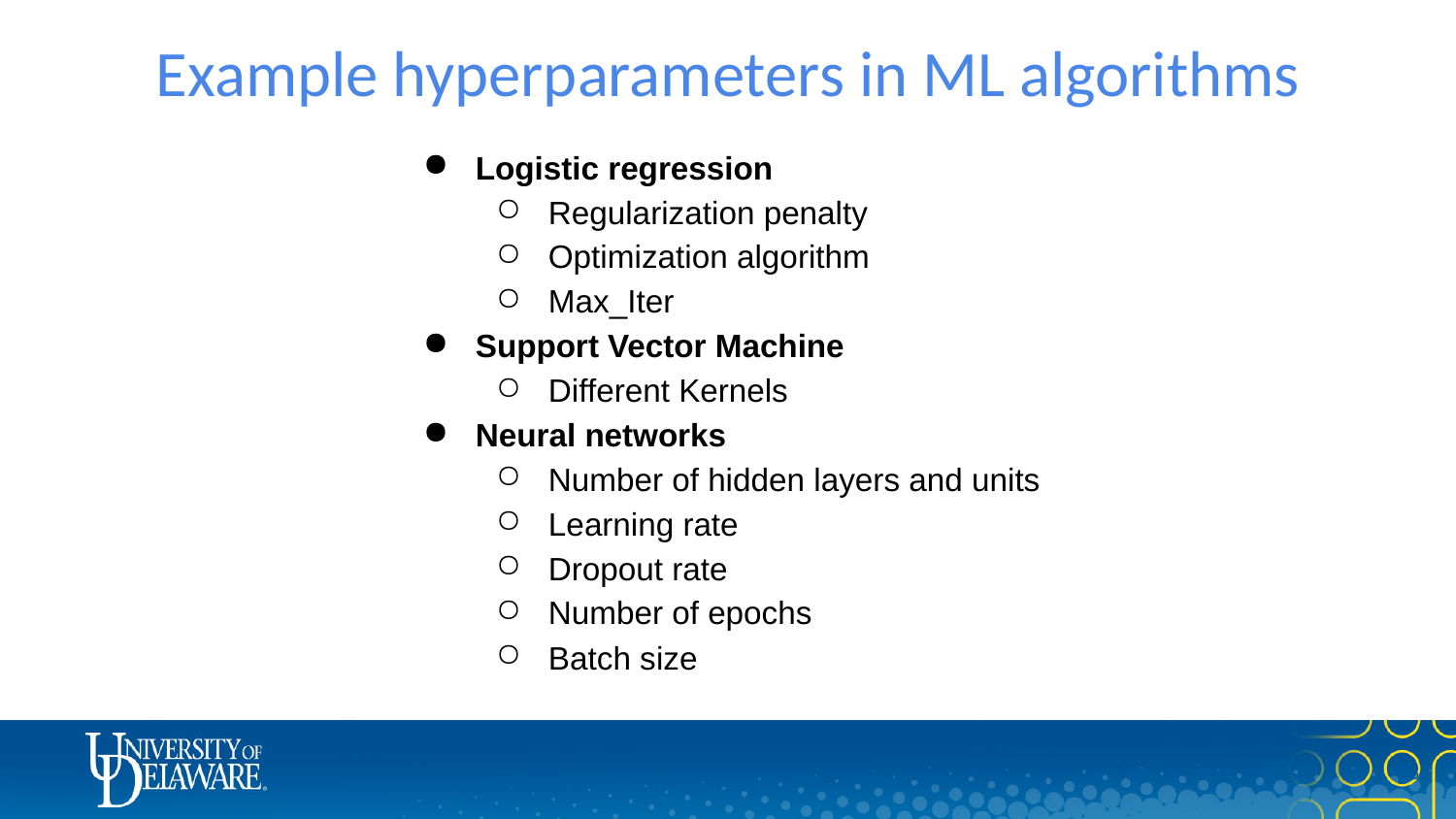

# Example hyperparameters in ML algorithms
Logistic regression
Regularization penalty
Optimization algorithm
Max_Iter
Support Vector Machine
Different Kernels
Neural networks
Number of hidden layers and units
Learning rate
Dropout rate
Number of epochs
Batch size
3